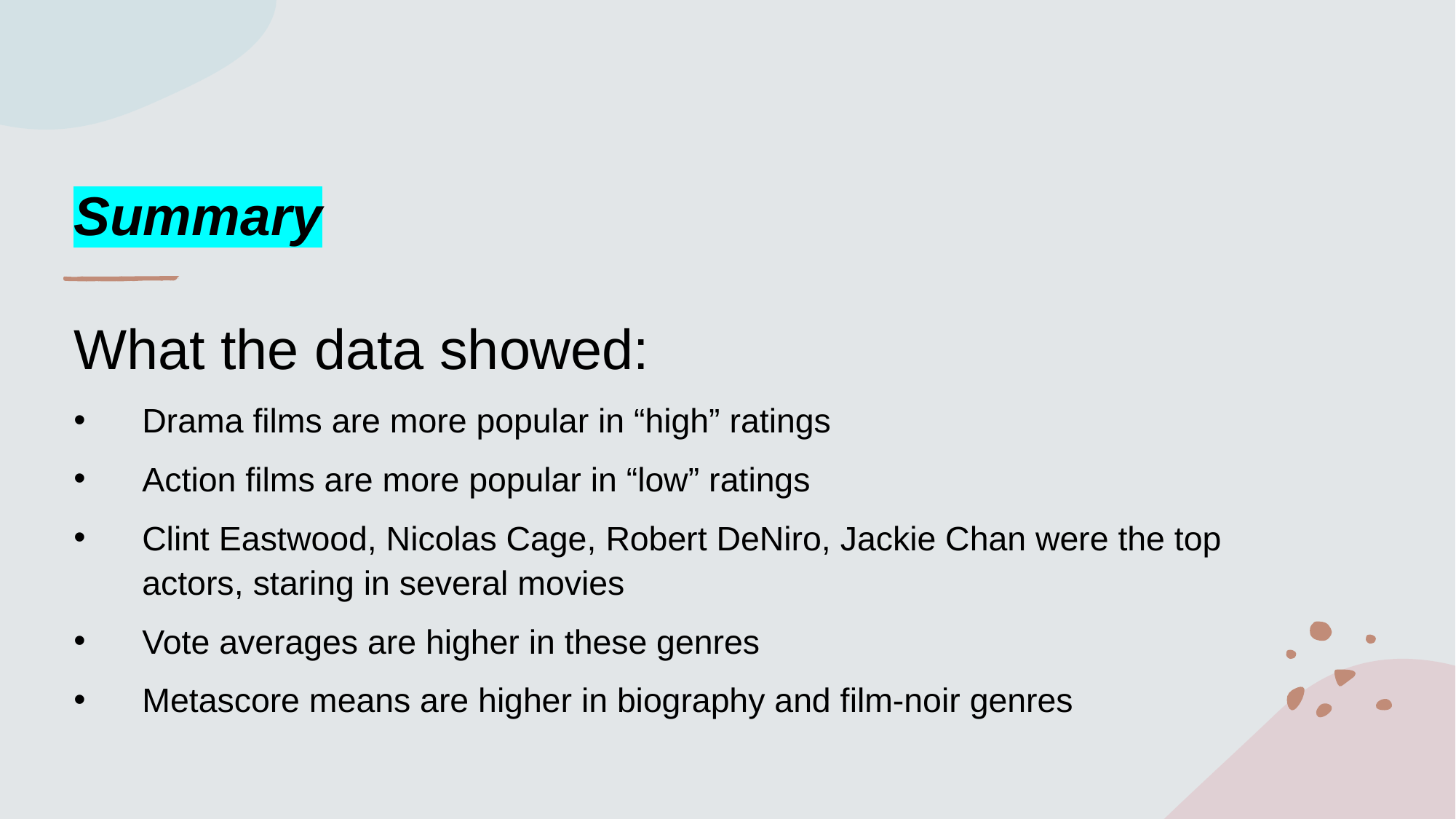

# Summary
What the data showed:
Drama films are more popular in “high” ratings
Action films are more popular in “low” ratings
Clint Eastwood, Nicolas Cage, Robert DeNiro, Jackie Chan were the top actors, staring in several movies
Vote averages are higher in these genres
Metascore means are higher in biography and film-noir genres